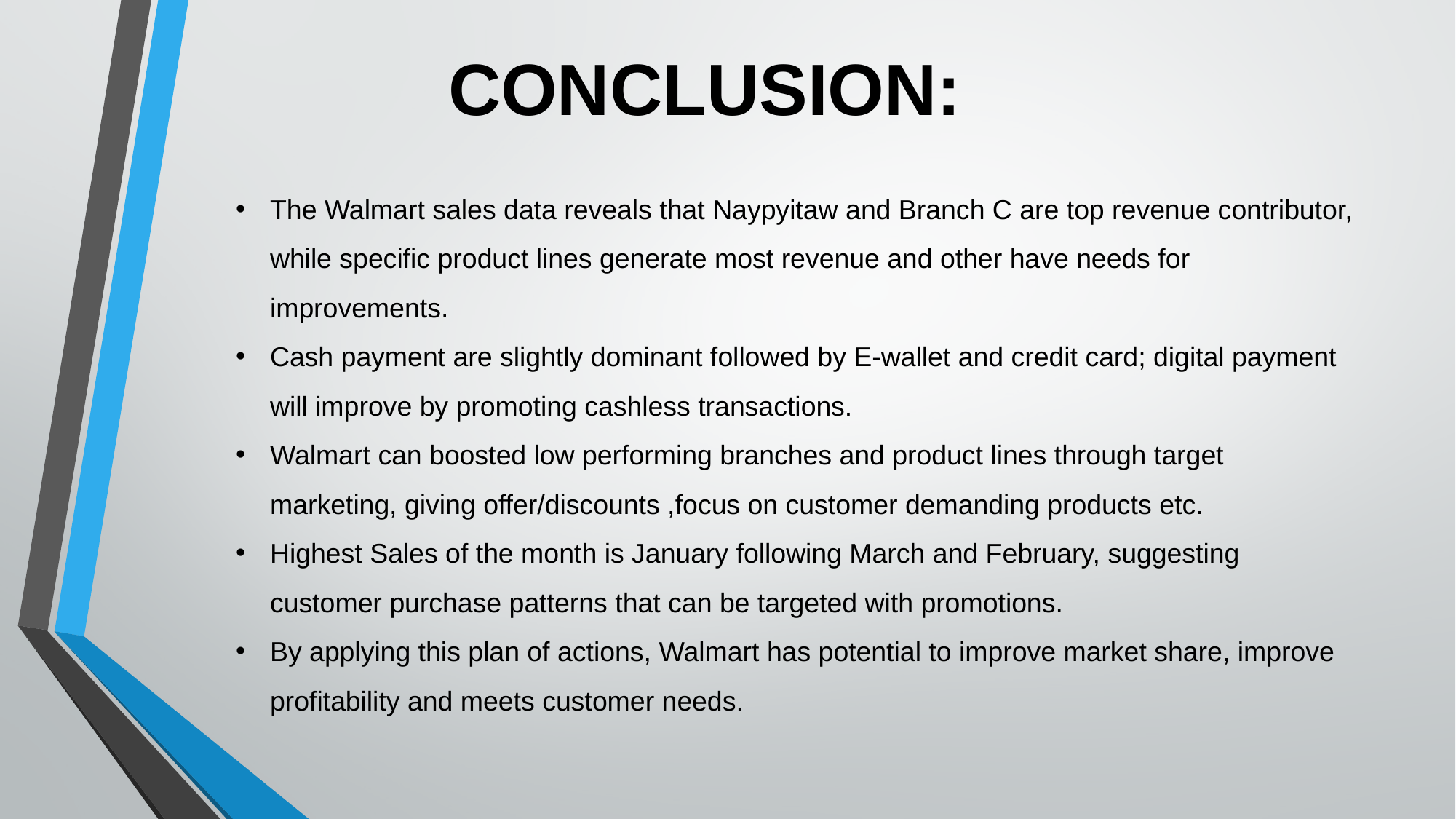

CONCLUSION:
The Walmart sales data reveals that Naypyitaw and Branch C are top revenue contributor, while specific product lines generate most revenue and other have needs for improvements.
Cash payment are slightly dominant followed by E-wallet and credit card; digital payment will improve by promoting cashless transactions.
Walmart can boosted low performing branches and product lines through target marketing, giving offer/discounts ,focus on customer demanding products etc.
Highest Sales of the month is January following March and February, suggesting customer purchase patterns that can be targeted with promotions.
By applying this plan of actions, Walmart has potential to improve market share, improve profitability and meets customer needs.